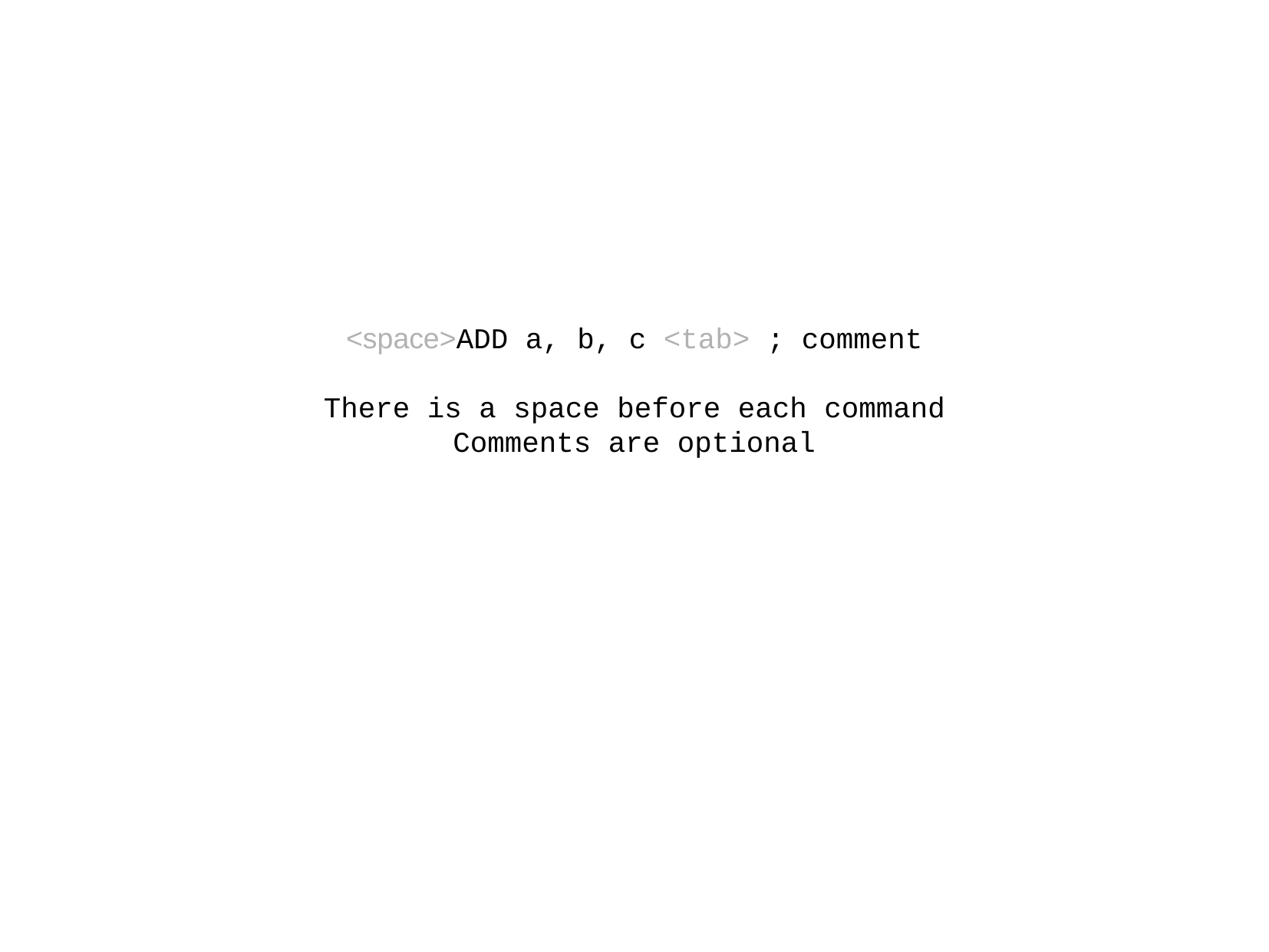

<space>ADD a, b, c <tab> ; comment

There is a space before each command
Comments are optional